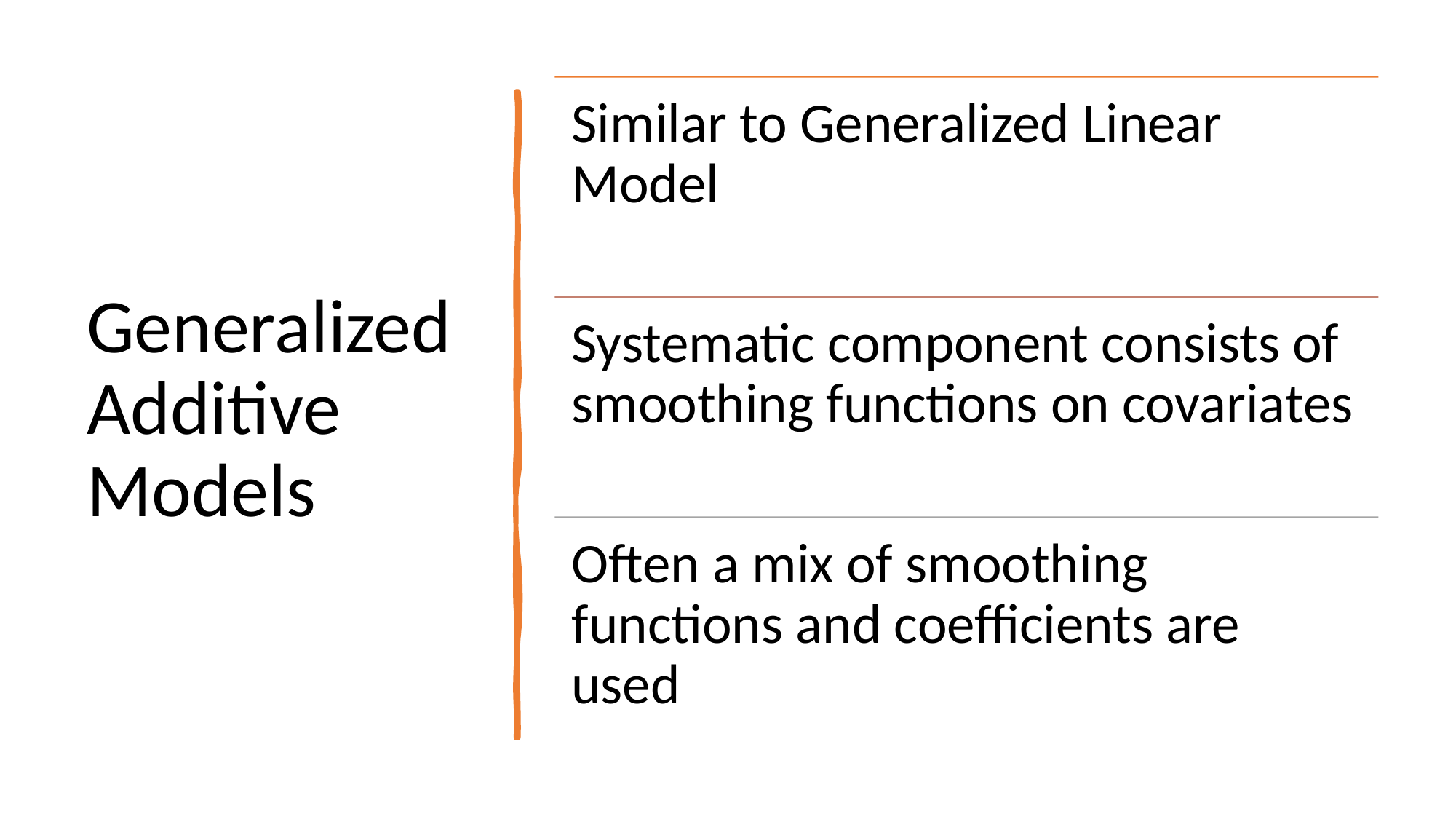

Similar to Generalized Linear Model
Systematic component consists of smoothing functions on covariates
Often a mix of smoothing functions and coefficients are used
# Generalized Additive Models